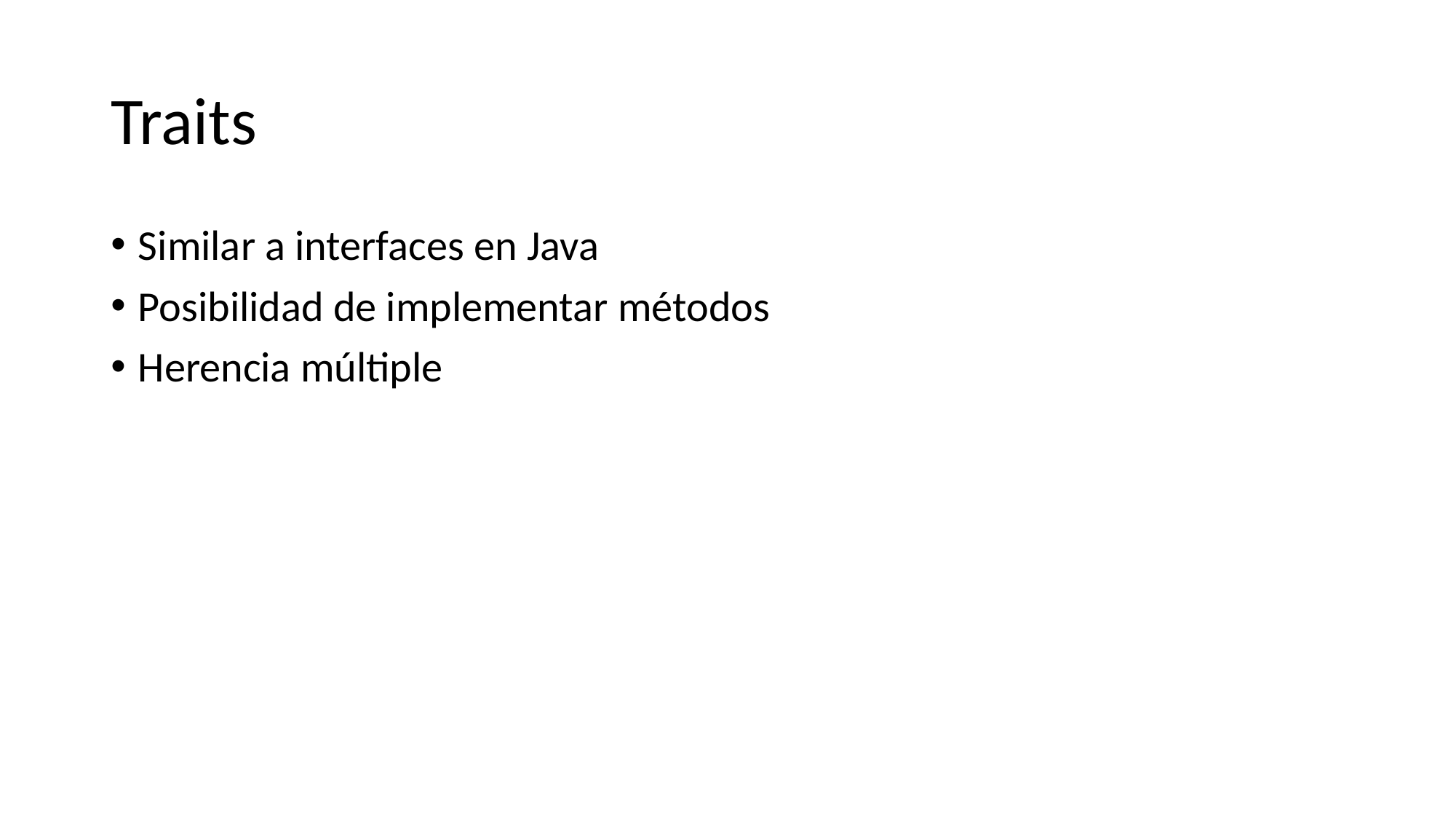

# Traits
Similar a interfaces en Java
Posibilidad de implementar métodos
Herencia múltiple